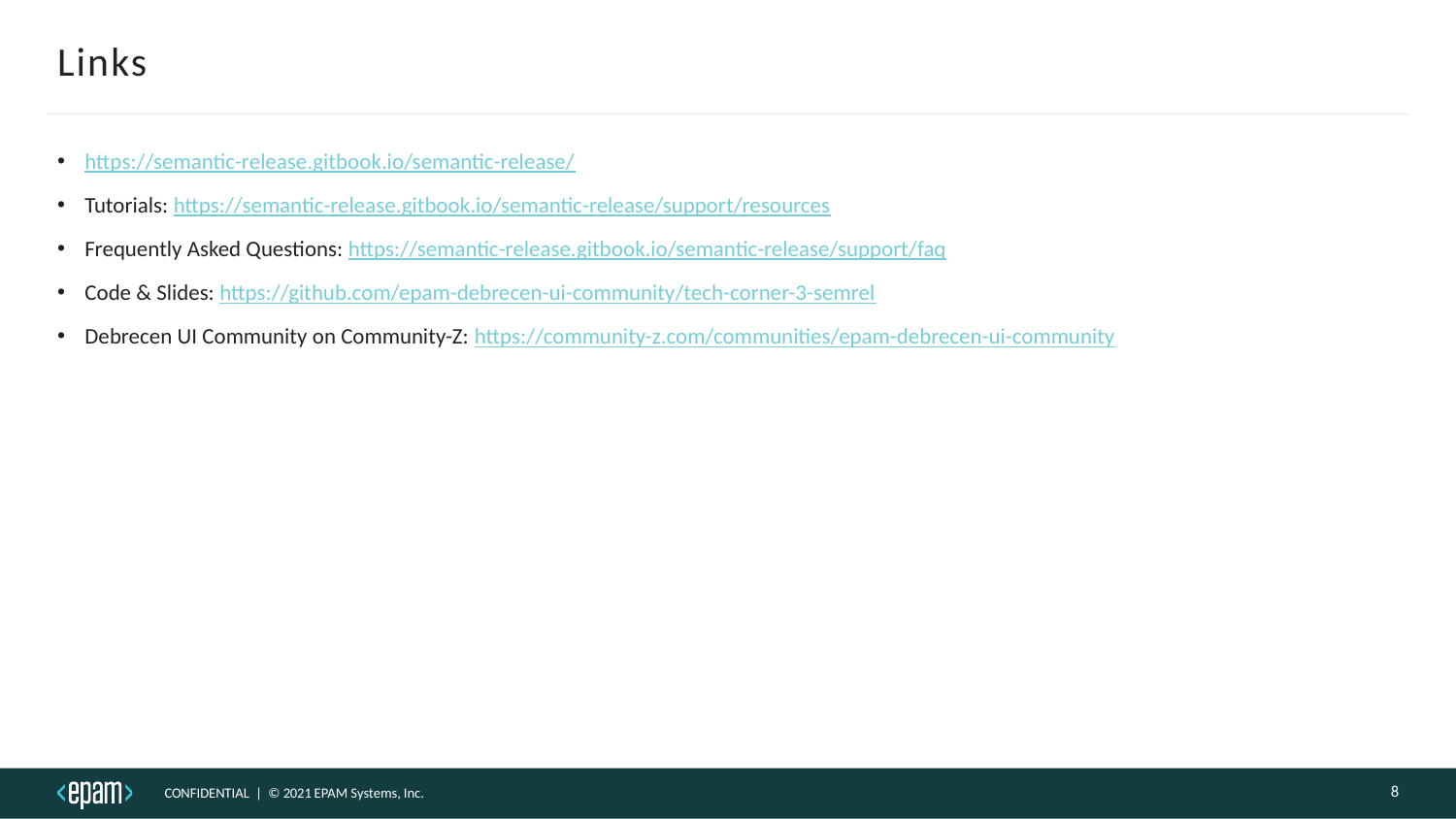

# Links
https://semantic-release.gitbook.io/semantic-release/
Tutorials: https://semantic-release.gitbook.io/semantic-release/support/resources
Frequently Asked Questions: https://semantic-release.gitbook.io/semantic-release/support/faq
Code & Slides: https://github.com/epam-debrecen-ui-community/tech-corner-3-semrel
Debrecen UI Community on Community-Z: https://community-z.com/communities/epam-debrecen-ui-community
8